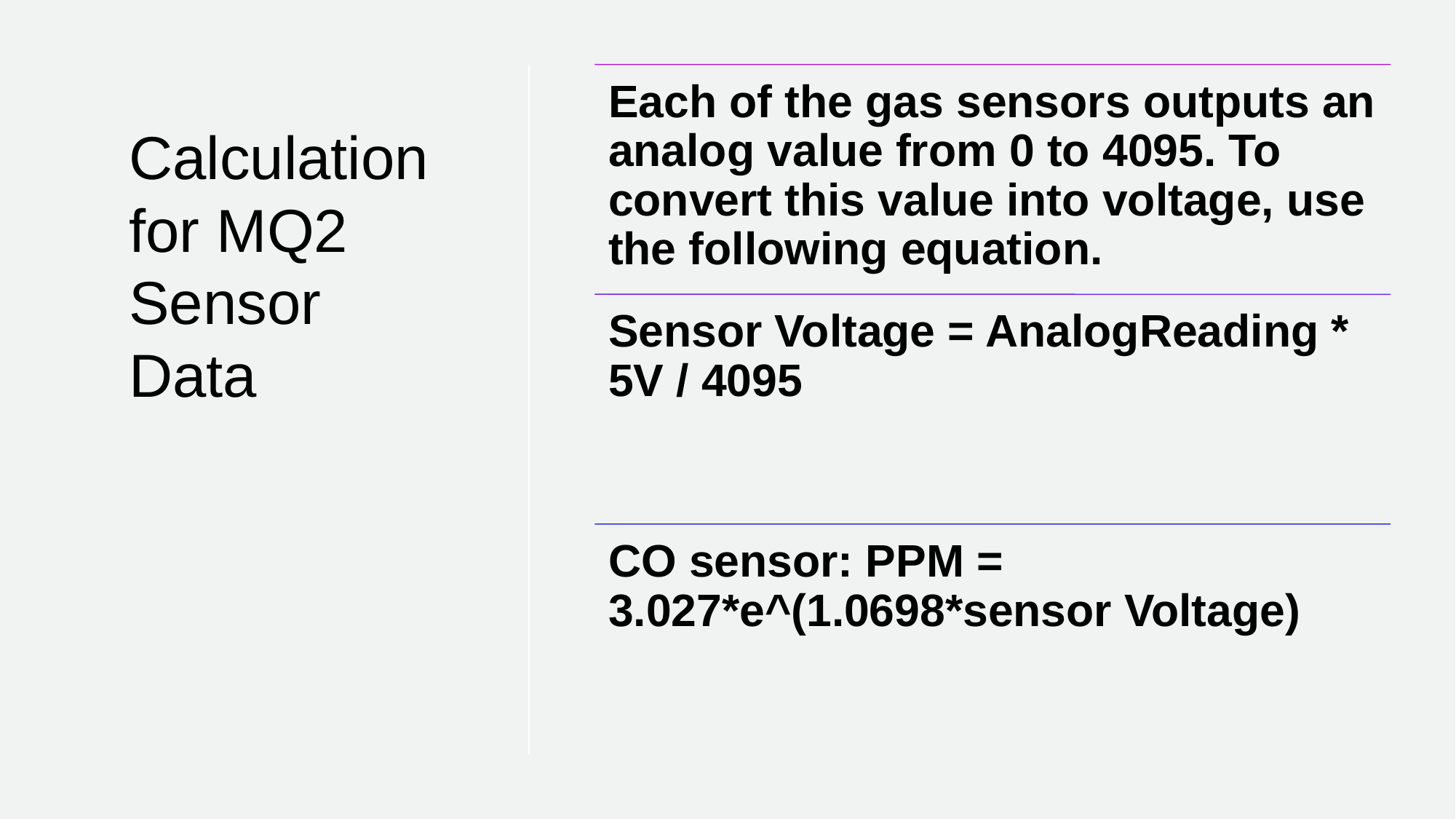

Each of the gas sensors outputs an analog value from 0 to 4095. To convert this value into voltage, use the following equation.
Sensor Voltage = AnalogReading * 5V / 4095
CO sensor: PPM = 3.027*e^(1.0698*sensor Voltage)
# Calculation for MQ2 Sensor Data